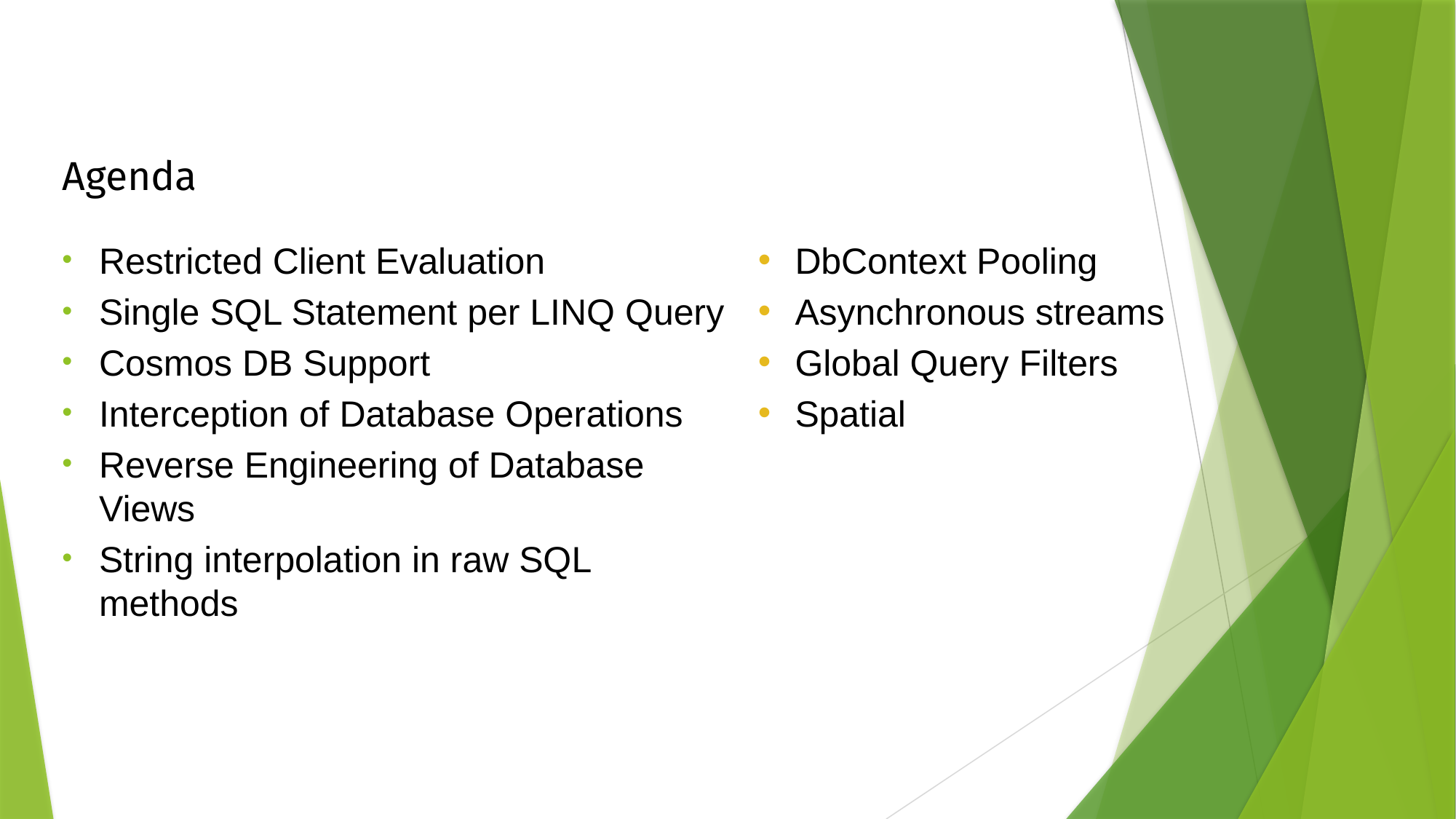

Agenda
Restricted Client Evaluation
Single SQL Statement per LINQ Query
Cosmos DB Support
Interception of Database Operations
Reverse Engineering of Database Views
String interpolation in raw SQL methods
DbContext Pooling
Asynchronous streams
Global Query Filters
Spatial